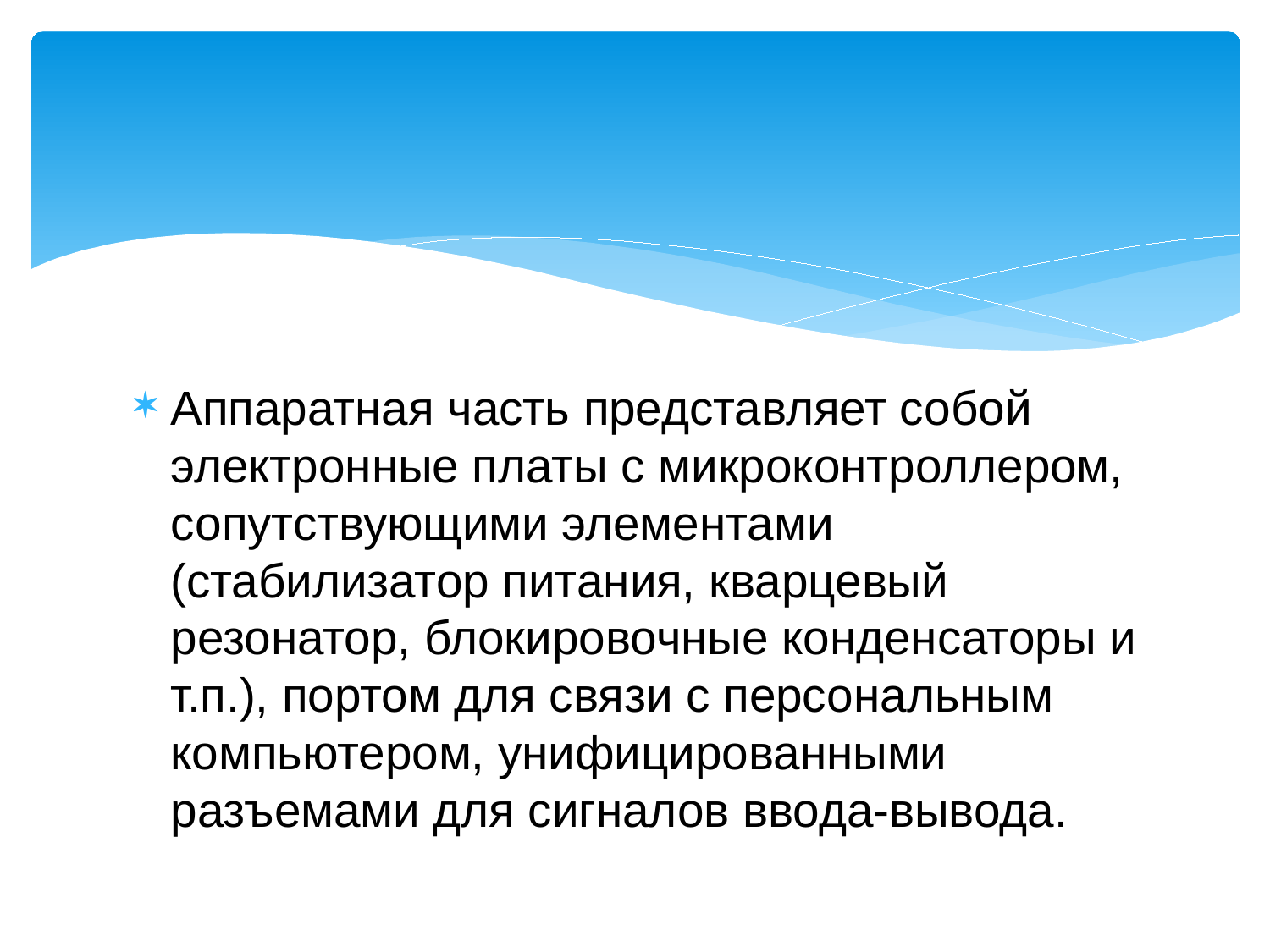

#
Аппаратная часть представляет собой электронные платы с микроконтроллером, сопутствующими элементами (стабилизатор питания, кварцевый резонатор, блокировочные конденсаторы и т.п.), портом для связи с персональным компьютером, унифицированными разъемами для сигналов ввода-вывода.